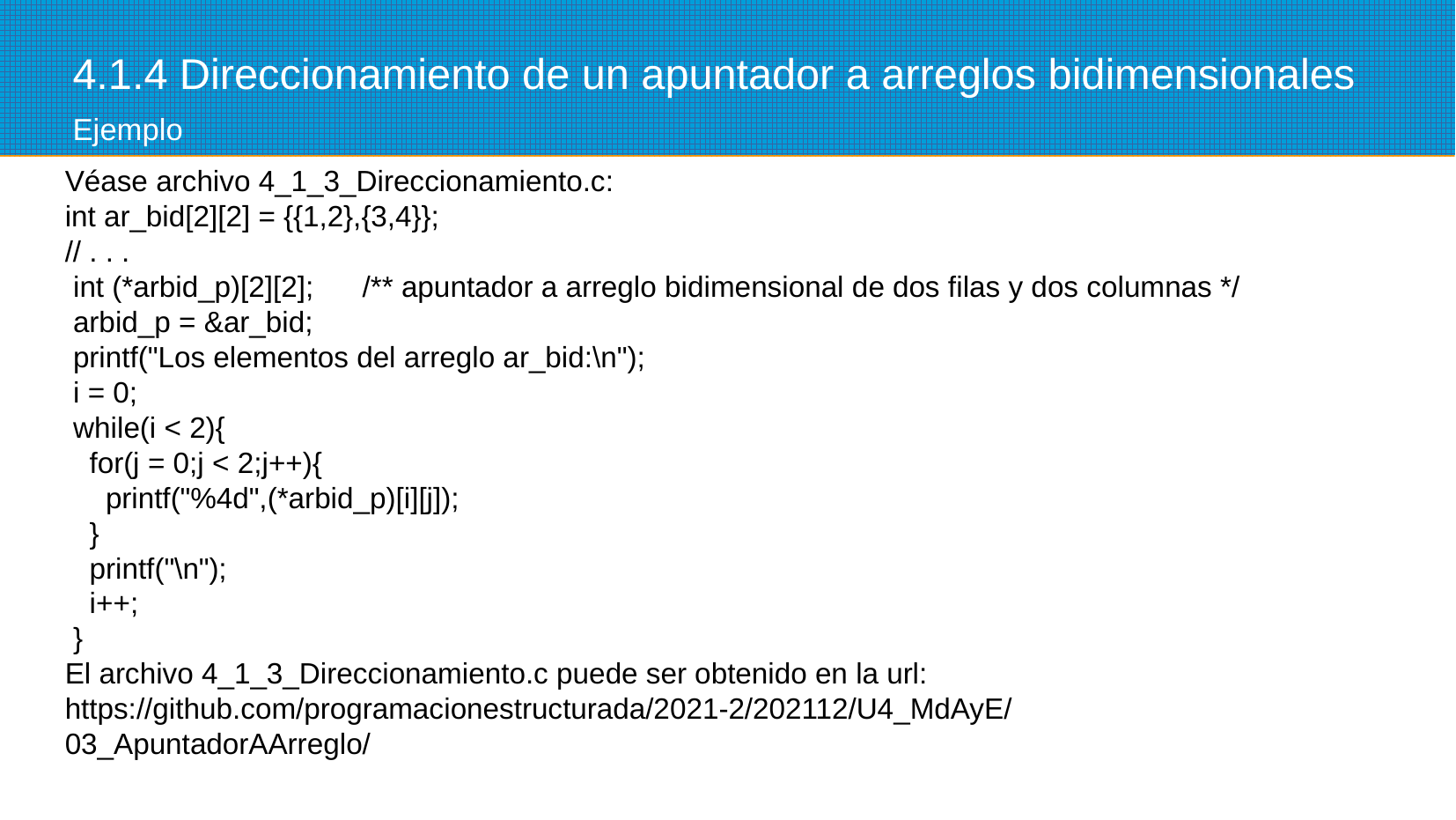

4.1.4 Direccionamiento de un apuntador a arreglos bidimensionales
Ejemplo
Véase archivo 4_1_3_Direccionamiento.c:
int ar_bid[2][2] = {{1,2},{3,4}};
// . . .
 int (*arbid_p)[2][2];      /** apuntador a arreglo bidimensional de dos filas y dos columnas */
 arbid_p = &ar_bid;
 printf("Los elementos del arreglo ar_bid:\n");
 i = 0;
 while(i < 2){
   for(j = 0;j < 2;j++){
     printf("%4d",(*arbid_p)[i][j]);
   }
   printf("\n");
   i++;
 }
El archivo 4_1_3_Direccionamiento.c puede ser obtenido en la url:
https://github.com/programacionestructurada/2021-2/202112/U4_MdAyE/03_ApuntadorAArreglo/